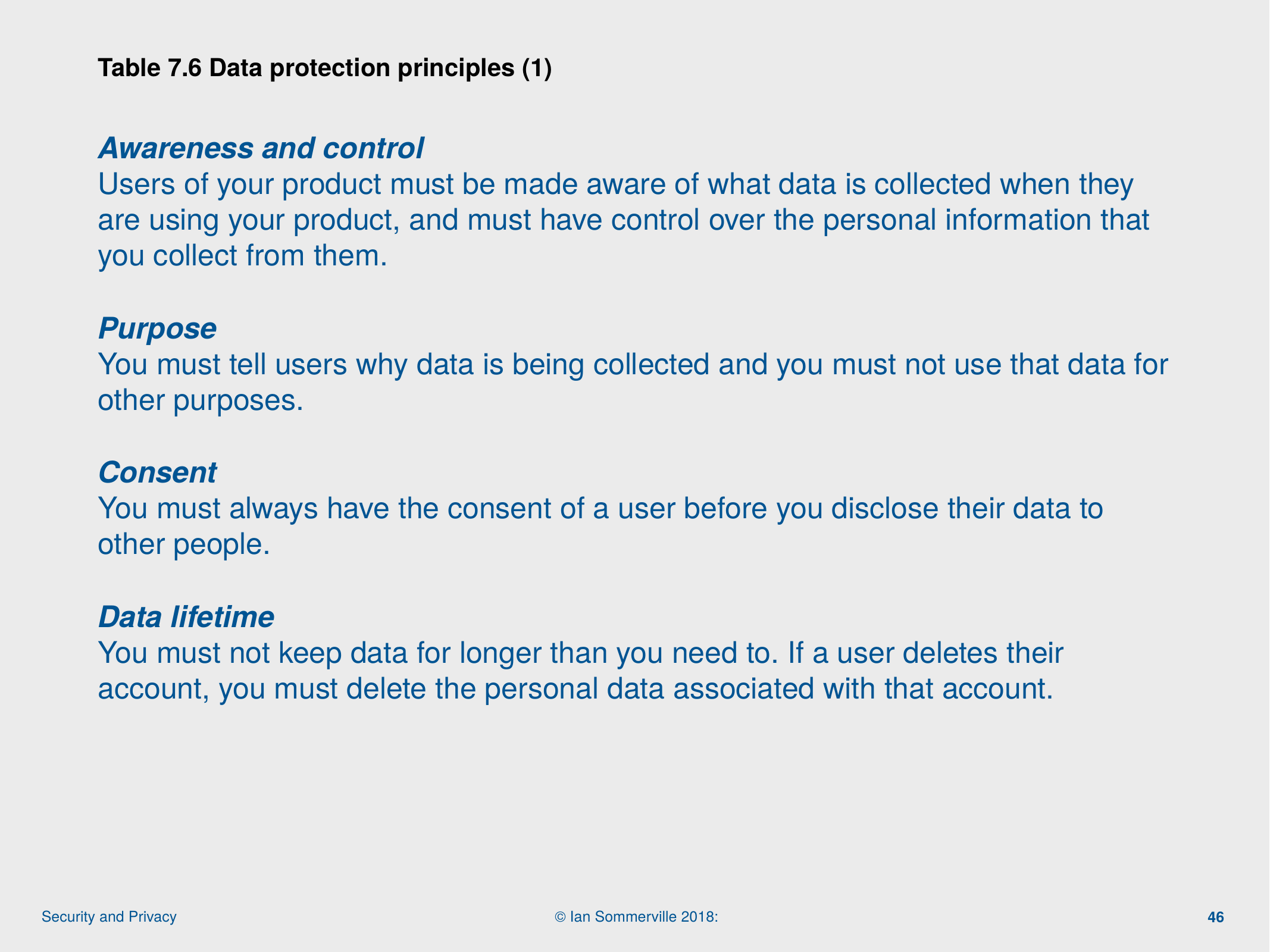

# Table 7.6 Data protection principles (1)
Awareness and control
Users of your product must be made aware of what data is collected when they are using your product, and must have control over the personal information that you collect from them.
Purpose
You must tell users why data is being collected and you must not use that data for other purposes.
Consent
You must always have the consent of a user before you disclose their data to other people.
Data lifetime
You must not keep data for longer than you need to. If a user deletes their account, you must delete the personal data associated with that account.
46